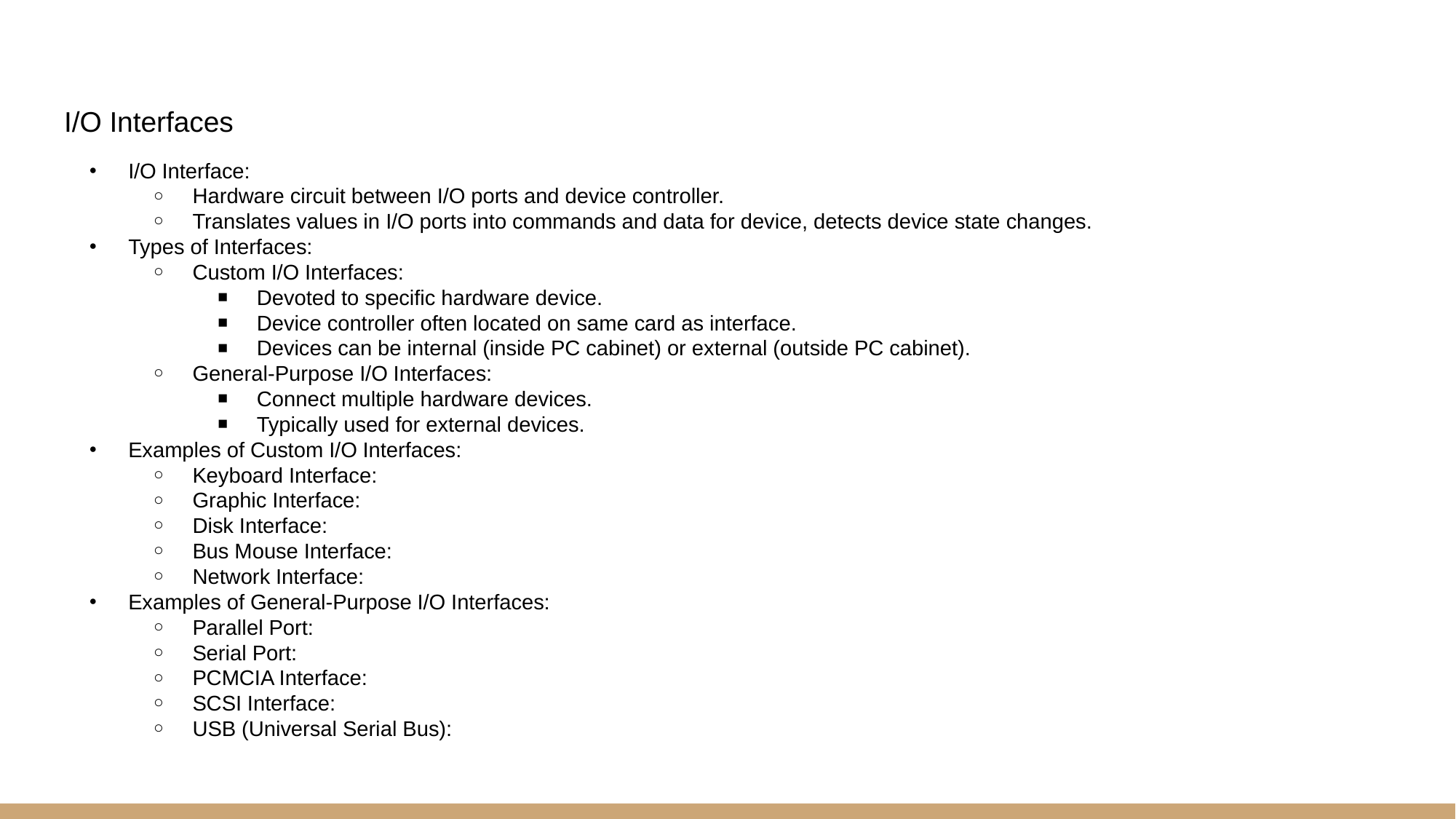

# I/O Interfaces
I/O Interface:
Hardware circuit between I/O ports and device controller.
Translates values in I/O ports into commands and data for device, detects device state changes.
Types of Interfaces:
Custom I/O Interfaces:
Devoted to specific hardware device.
Device controller often located on same card as interface.
Devices can be internal (inside PC cabinet) or external (outside PC cabinet).
General-Purpose I/O Interfaces:
Connect multiple hardware devices.
Typically used for external devices.
Examples of Custom I/O Interfaces:
Keyboard Interface:
Graphic Interface:
Disk Interface:
Bus Mouse Interface:
Network Interface:
Examples of General-Purpose I/O Interfaces:
Parallel Port:
Serial Port:
PCMCIA Interface:
SCSI Interface:
USB (Universal Serial Bus):